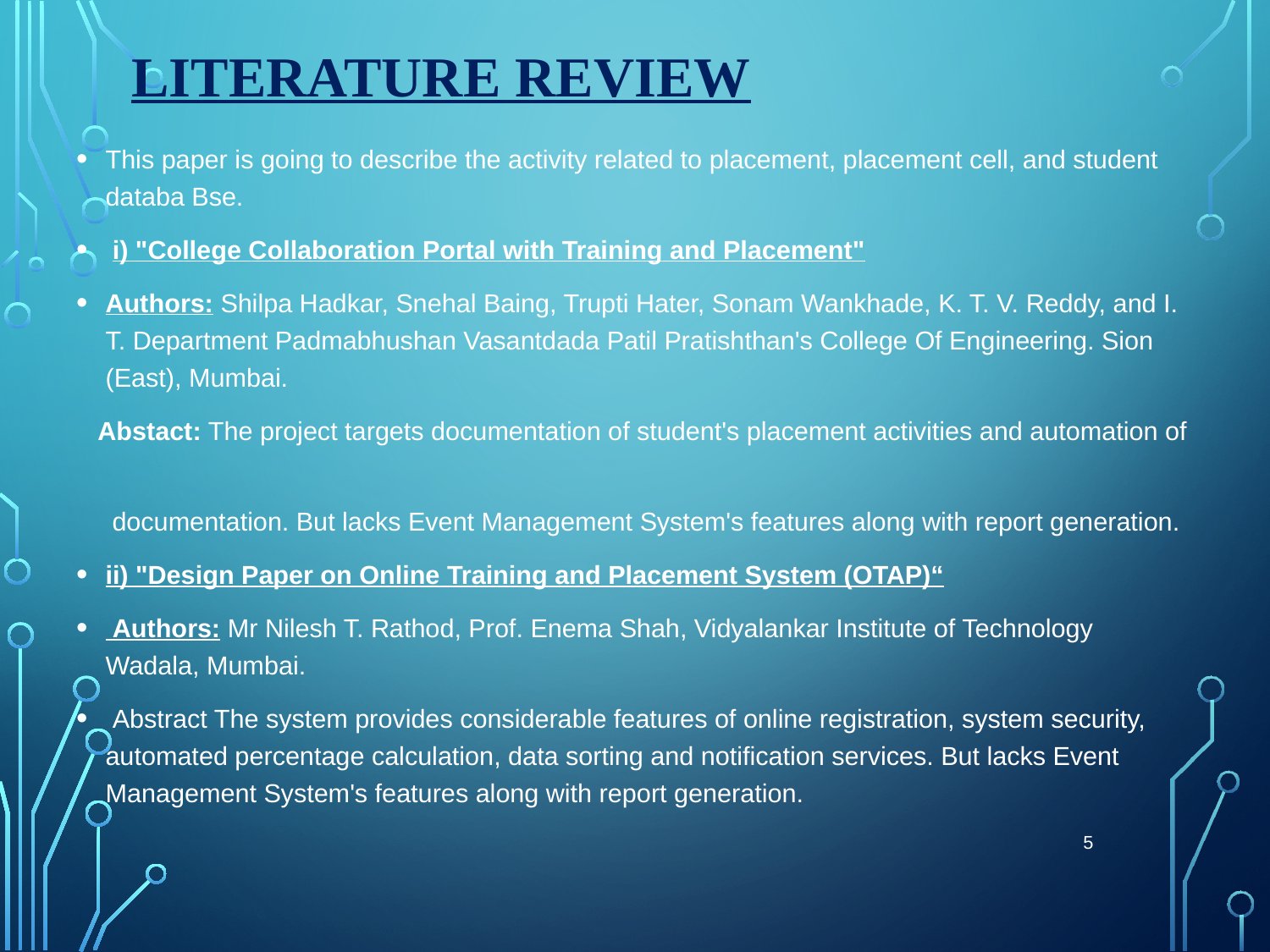

# Literature review
This paper is going to describe the activity related to placement, placement cell, and student databa Bse.
 i) "College Collaboration Portal with Training and Placement"
Authors: Shilpa Hadkar, Snehal Baing, Trupti Hater, Sonam Wankhade, K. T. V. Reddy, and I. T. Department Padmabhushan Vasantdada Patil Pratishthan's College Of Engineering. Sion (East), Mumbai.
   Abstact: The project targets documentation of student's placement activities and automation of
     documentation. But lacks Event Management System's features along with report generation.
ii) "Design Paper on Online Training and Placement System (OTAP)“
 Authors: Mr Nilesh T. Rathod, Prof. Enema Shah, Vidyalankar Institute of Technology Wadala, Mumbai.
 Abstract The system provides considerable features of online registration, system security, automated percentage calculation, data sorting and notification services. But lacks Event Management System's features along with report generation.

5